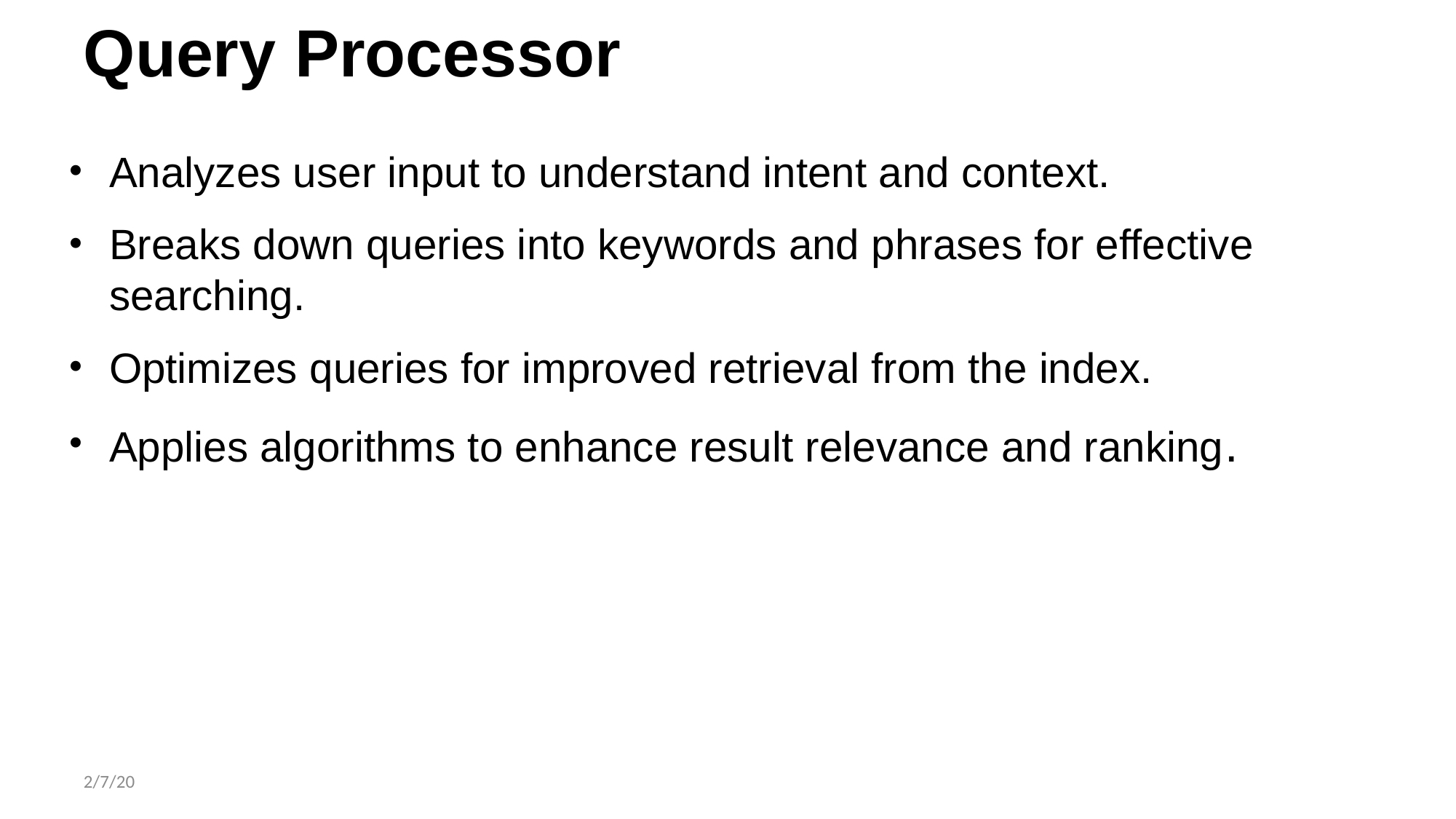

# Query Processor
Analyzes user input to understand intent and context.
Breaks down queries into keywords and phrases for effective searching.
Optimizes queries for improved retrieval from the index.
Applies algorithms to enhance result relevance and ranking.

2/7/20